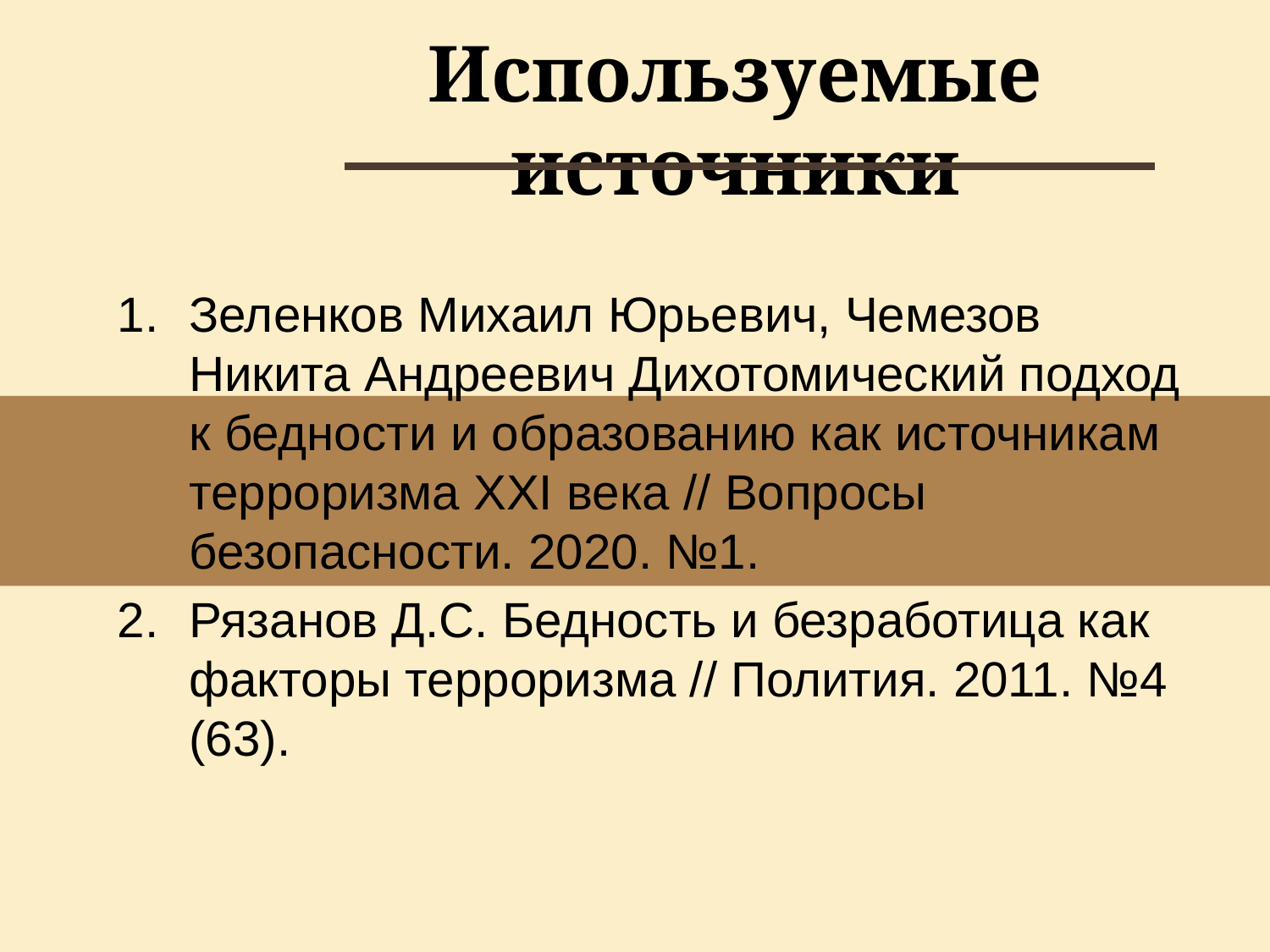

# Используемые источники
Зеленков Михаил Юрьевич, Чемезов Никита Андреевич Дихотомический подход к бедности и образованию как источникам терроризма XXI века // Вопросы безопасности. 2020. №1.
Рязанов Д.С. Бедность и безработица как факторы терроризма // Полития. 2011. №4 (63).